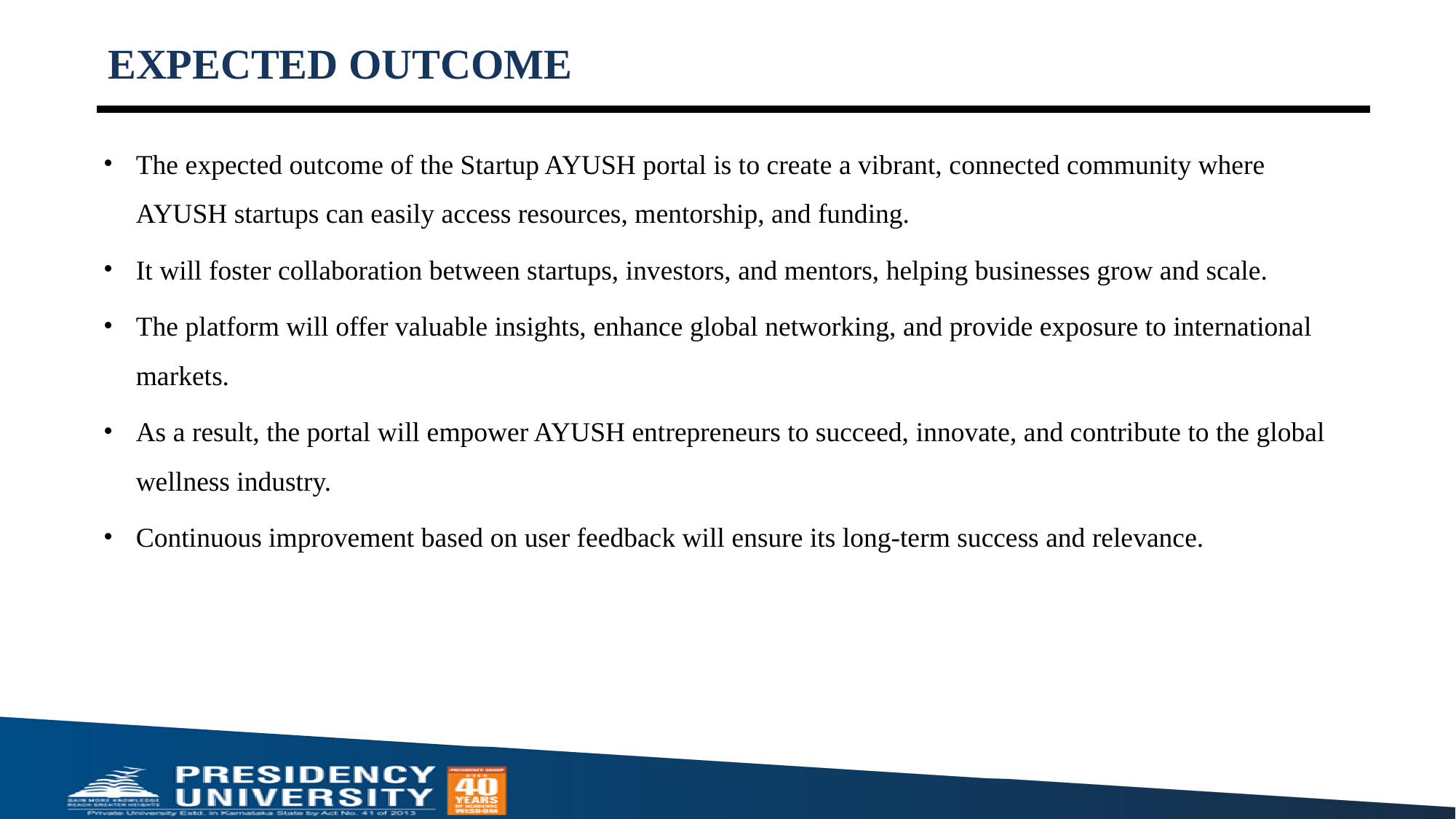

# EXPECTED OUTCOME
The expected outcome of the Startup AYUSH portal is to create a vibrant, connected community where AYUSH startups can easily access resources, mentorship, and funding.
It will foster collaboration between startups, investors, and mentors, helping businesses grow and scale.
The platform will offer valuable insights, enhance global networking, and provide exposure to international markets.
As a result, the portal will empower AYUSH entrepreneurs to succeed, innovate, and contribute to the global wellness industry.
Continuous improvement based on user feedback will ensure its long-term success and relevance.